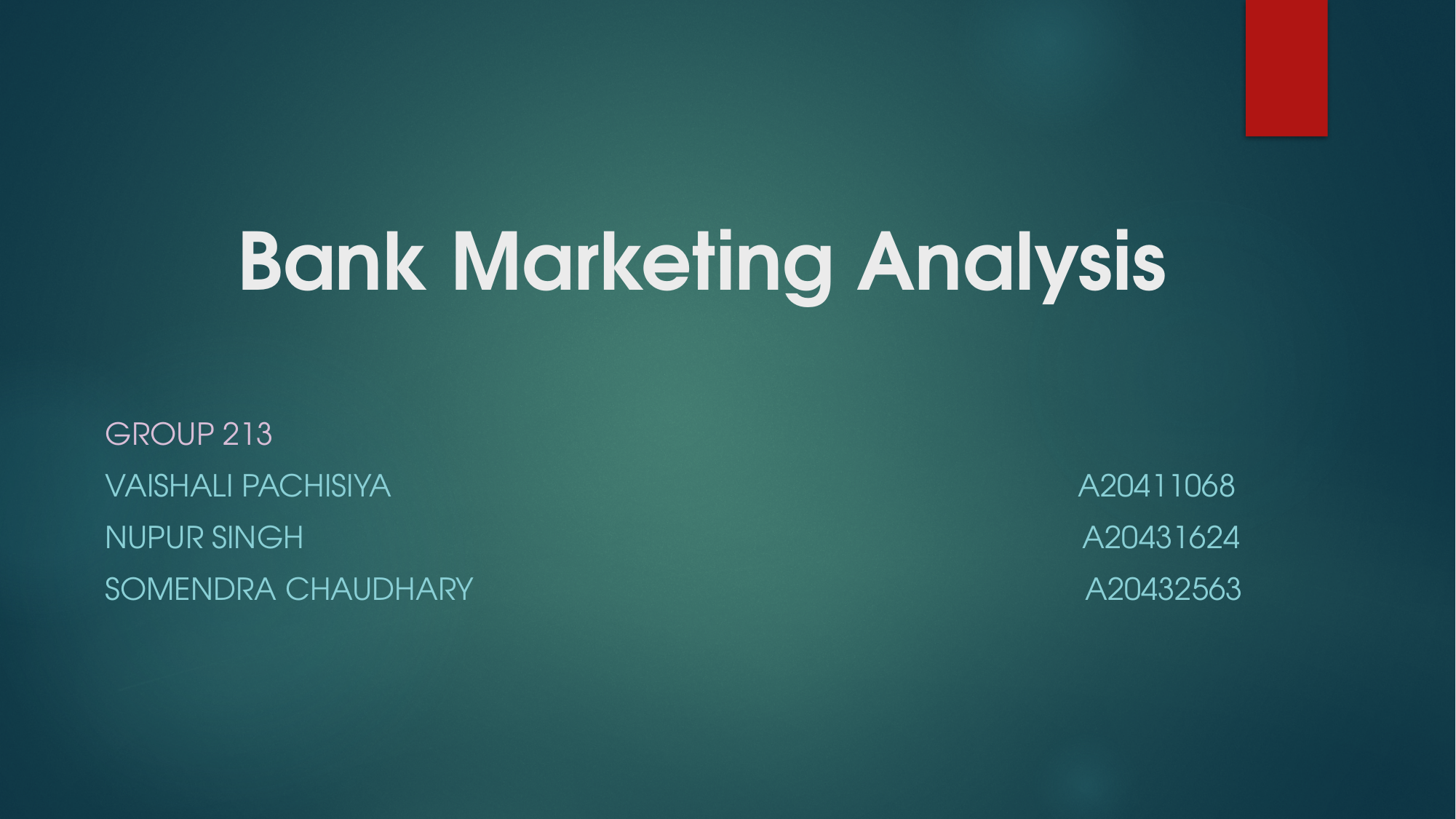

# Bank Marketing Analysis
Group 213
VAISHALI PACHISIYA                                                                                  a20411068
NUPUR SINGH                                                                                             A20431624
SOMENDRA CHAUDHARY                                                                         A20432563